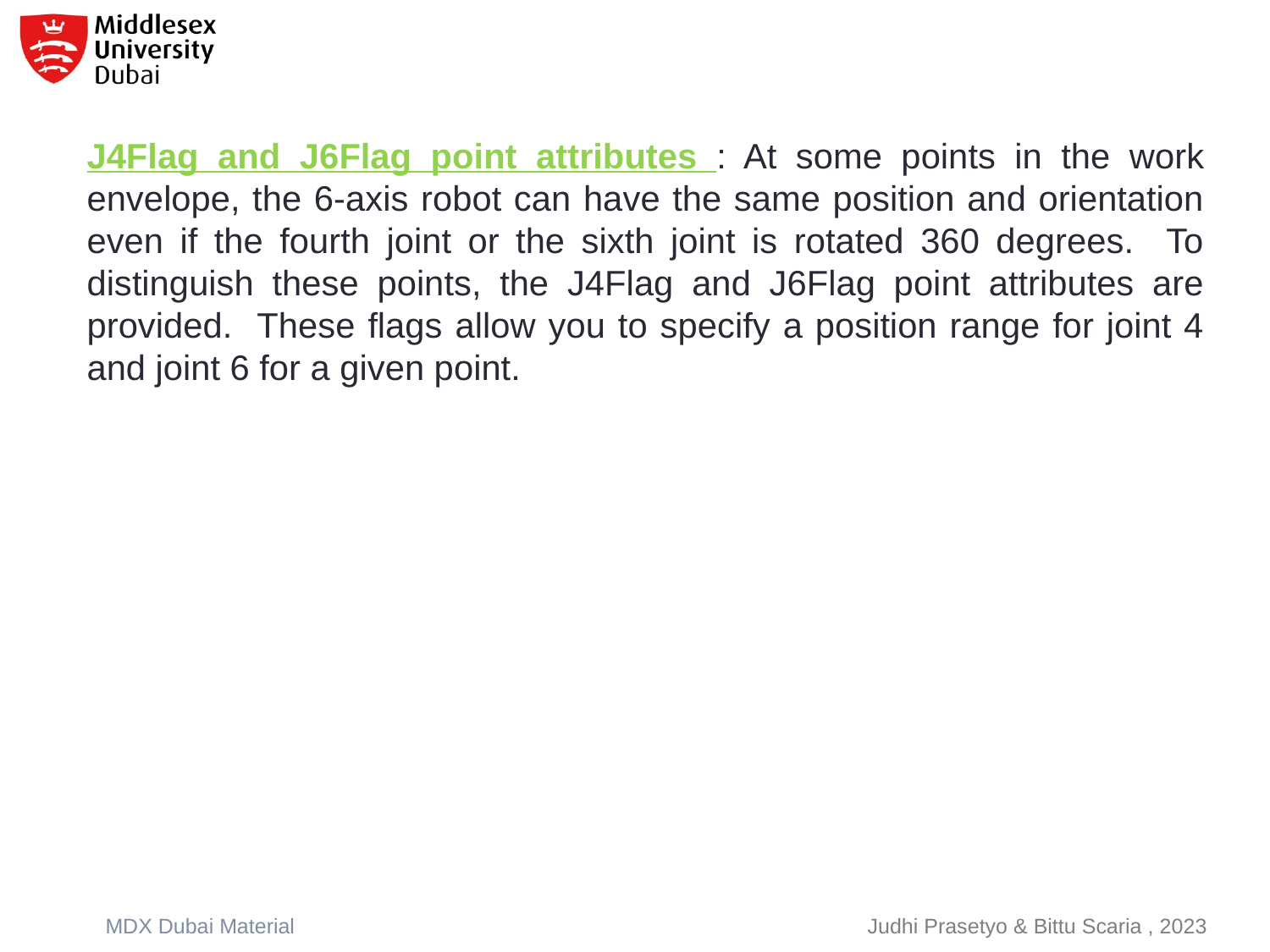

J4Flag and J6Flag point attributes : At some points in the work envelope, the 6-axis robot can have the same position and orientation even if the fourth joint or the sixth joint is rotated 360 degrees.  To distinguish these points, the J4Flag and J6Flag point attributes are provided.  These flags allow you to specify a position range for joint 4 and joint 6 for a given point.